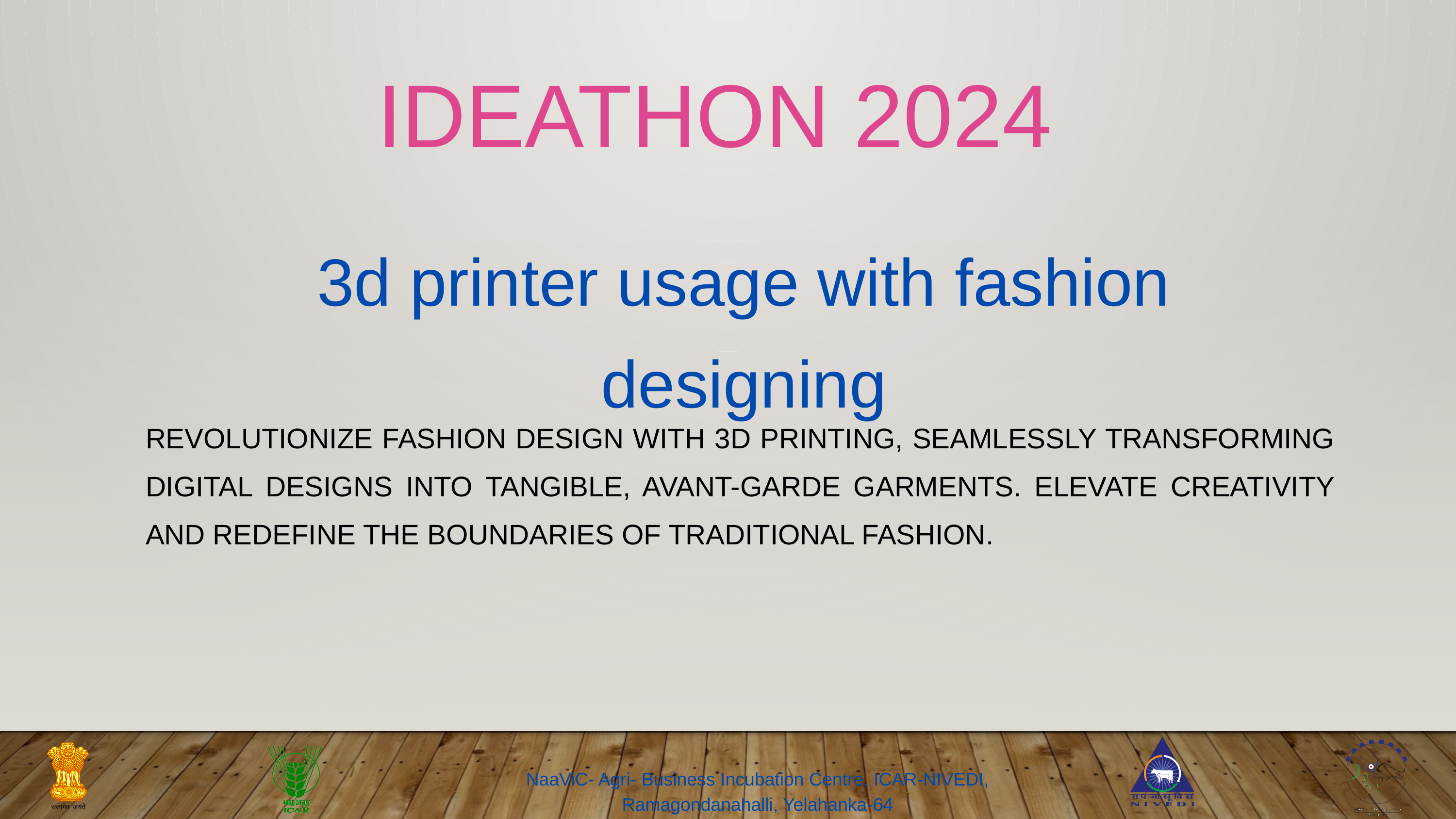

IDEATHON 2024
3d printer usage with fashion designing
REVOLUTIONIZE FASHION DESIGN WITH 3D PRINTING, SEAMLESSLY TRANSFORMING DIGITAL DESIGNS INTO TANGIBLE, AVANT-GARDE GARMENTS. ELEVATE CREATIVITY AND REDEFINE THE BOUNDARIES OF TRADITIONAL FASHION.

NaaViC- Agri- Business Incubation Centre, ICAR-NIVEDI,
Ramagondanahalli, Yelahanka-64